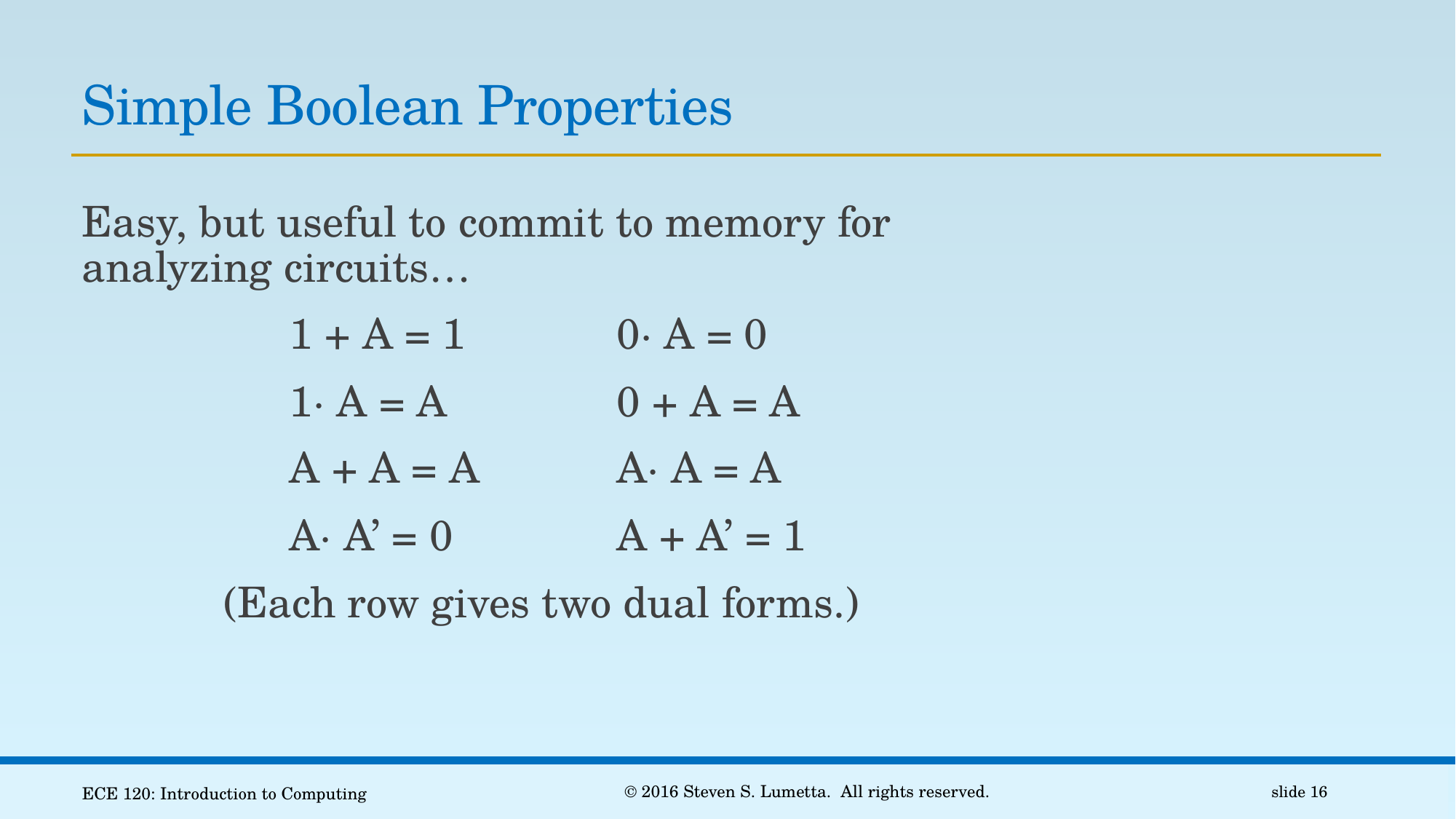

# Simple Boolean Properties
Easy, but useful to commit to memory for analyzing circuits…
		1 + A = 1		0· A = 0
		1· A = A		0 + A = A
		A + A = A		A· A = A
		A· A’ = 0		A + A’ = 1
(Each row gives two dual forms.)
ECE 120: Introduction to Computing
© 2016 Steven S. Lumetta.  All rights reserved.
slide 16